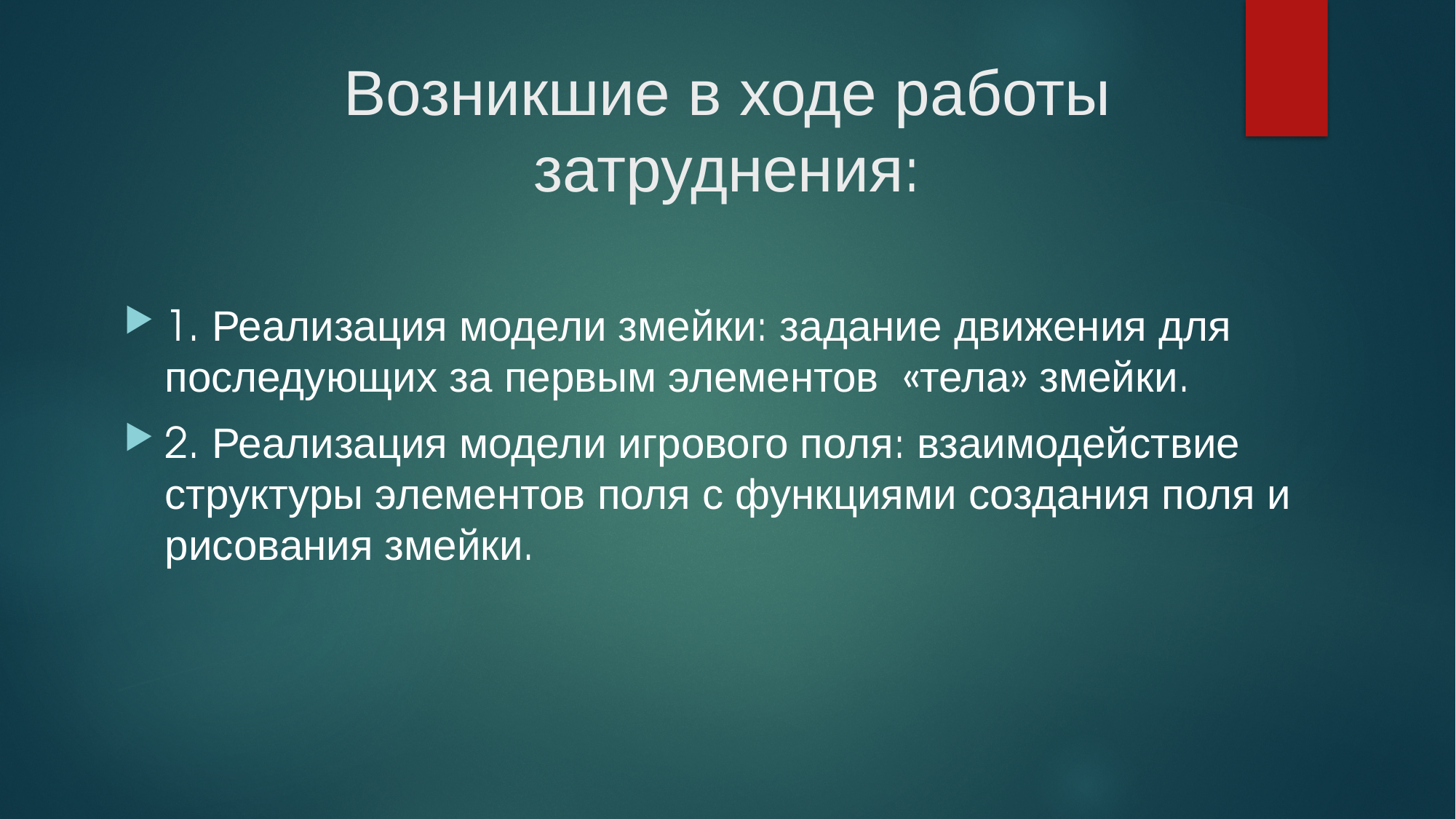

# Возникшие в ходе работы затруднения:
1. Реализация модели змейки: задание движения для последующих за первым элементов  «тела» змейки.
2. Реализация модели игрового поля: взаимодействие структуры элементов поля с функциями создания поля и рисования змейки.